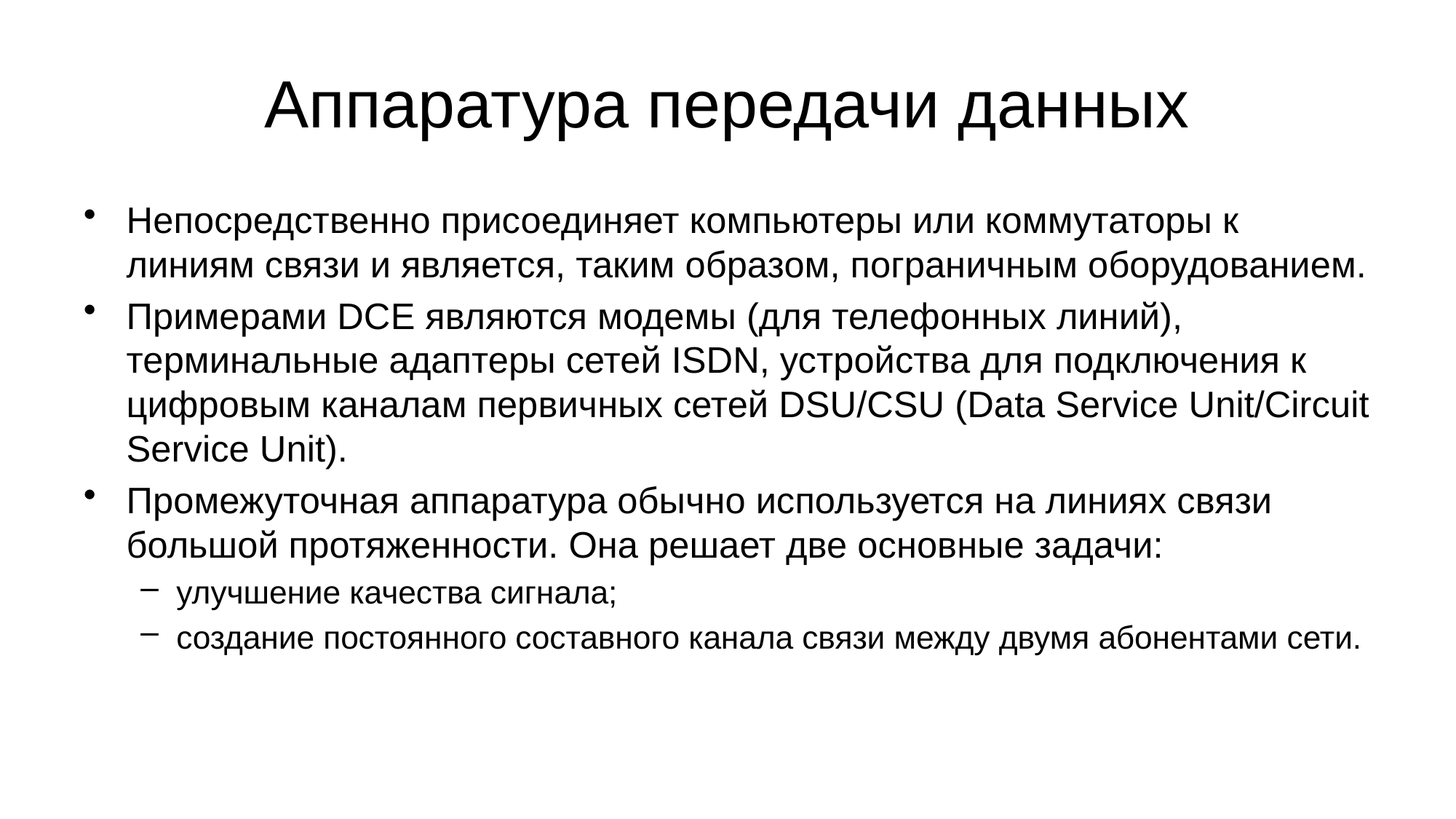

# Аппаратура передачи данных
Непосредственно присоединяет компьютеры или коммутаторы к линиям связи и является, таким образом, пограничным оборудованием.
Примерами DCE являются модемы (для телефонных линий), терминальные адаптеры сетей ISDN, устройства для подключения к цифровым каналам первичных сетей DSU/CSU (Data Service Unit/Circuit Service Unit).
Промежуточная аппаратура обычно используется на линиях связи большой протяженности. Она решает две основные задачи:
улучшение качества сигнала;
создание постоянного составного канала связи между двумя абонентами сети.